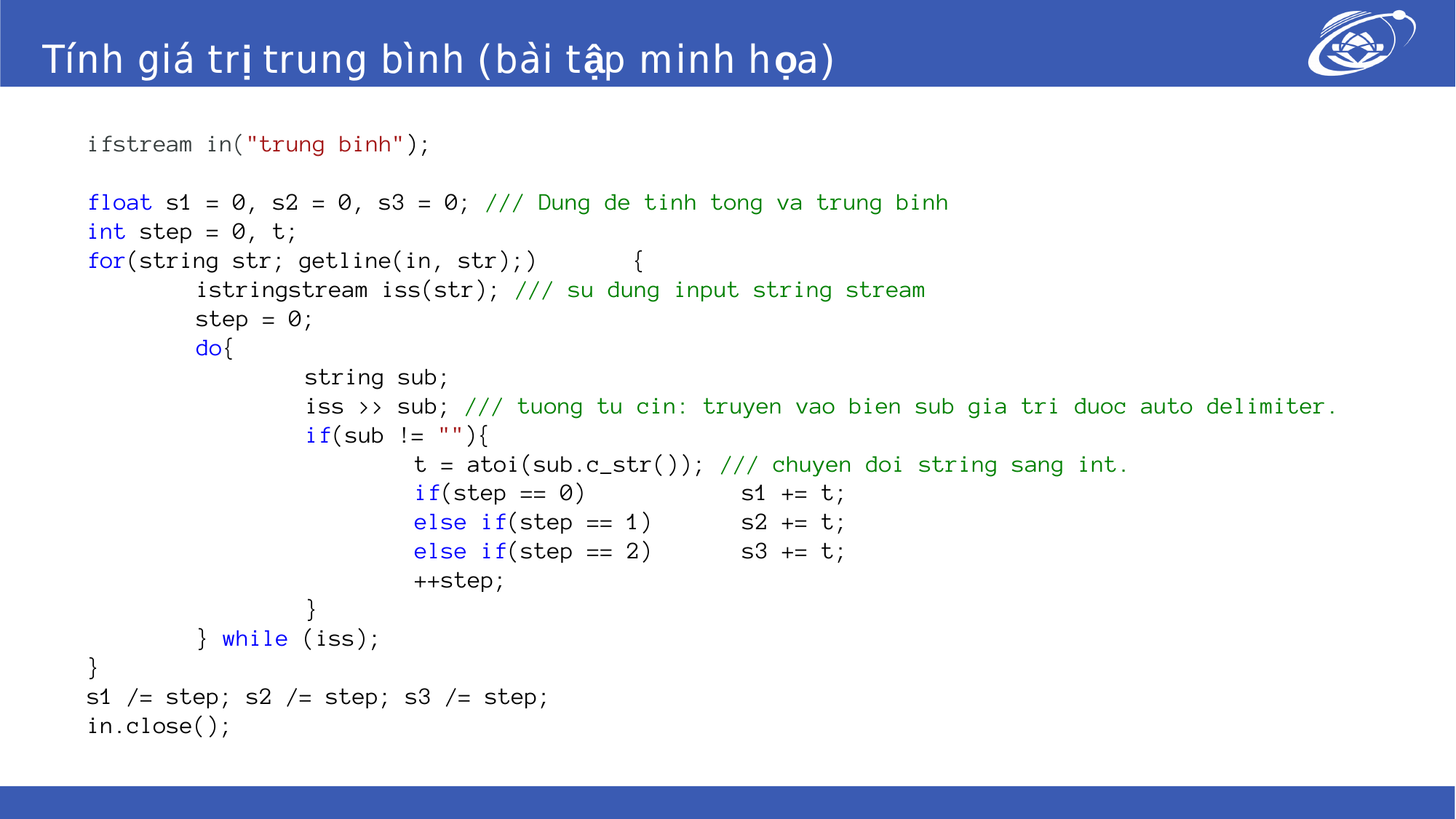

# Tính giá trị trung bình (bài tập minh họa)

	ifstream in("trung binh");

	float s1 = 0, s2 = 0, s3 = 0; /// Dung de tinh tong va trung binh
	int step = 0, t;
	for(string str; getline(in, str);)	{
		istringstream iss(str); /// su dung input string stream
		step = 0;
		do{
			string sub;
			iss >> sub; /// tuong tu cin: truyen vao bien sub gia tri duoc auto delimiter.
			if(sub != ""){
				t = atoi(sub.c_str()); /// chuyen doi string sang int.
				if(step == 0)		s1 += t;
				else if(step == 1)	s2 += t;
				else if(step == 2)	s3 += t;
				++step;
			}
		} while (iss);
	}
	s1 /= step; s2 /= step; s3 /= step;
	in.close();